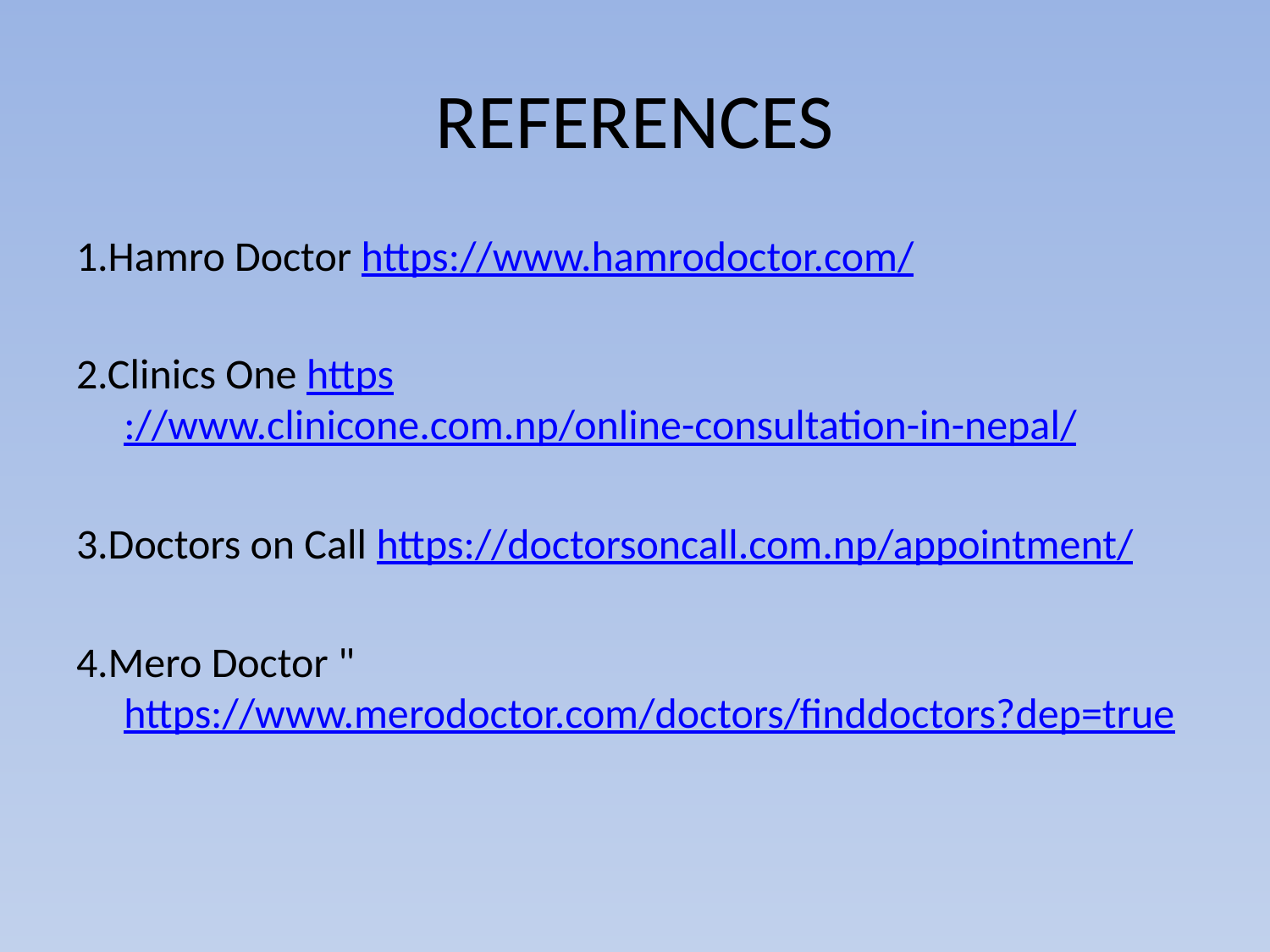

# REFERENCES
1.Hamro Doctor https://www.hamrodoctor.com/

2.Clinics One https://www.clinicone.com.np/online-consultation-in-nepal/

3.Doctors on Call https://doctorsoncall.com.np/appointment/

4.Mero Doctor "https://www.merodoctor.com/doctors/finddoctors?dep=true